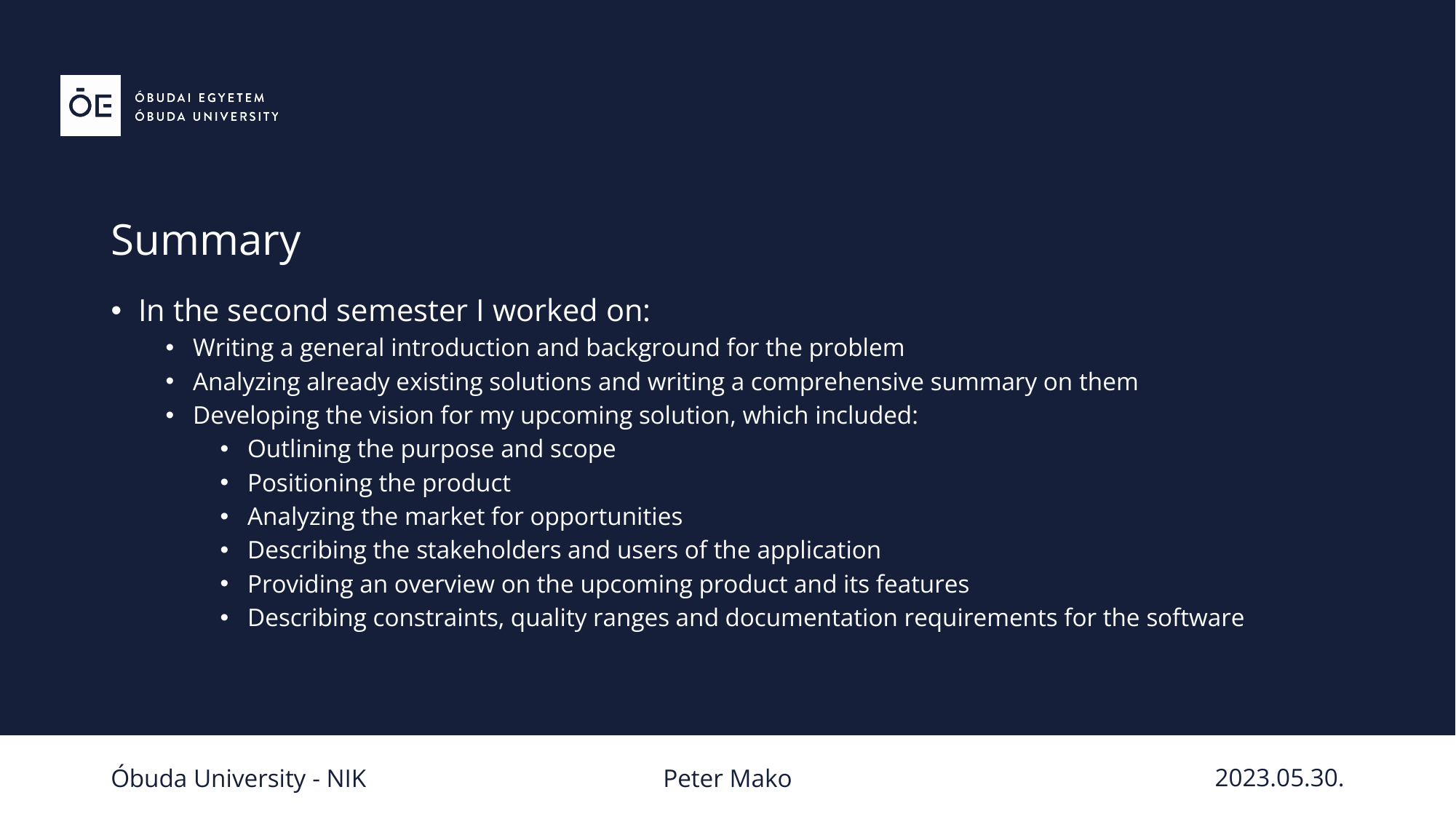

Summary

In the second semester I worked on:
Writing a general introduction and background for the problem
Analyzing already existing solutions and writing a comprehensive summary on them
Developing the vision for my upcoming solution, which included:
Outlining the purpose and scope
Positioning the product
Analyzing the market for opportunities
Describing the stakeholders and users of the application
Providing an overview on the upcoming product and its features
Describing constraints, quality ranges and documentation requirements for the software

2023.05.30.
Peter Mako
Óbuda University - NIK